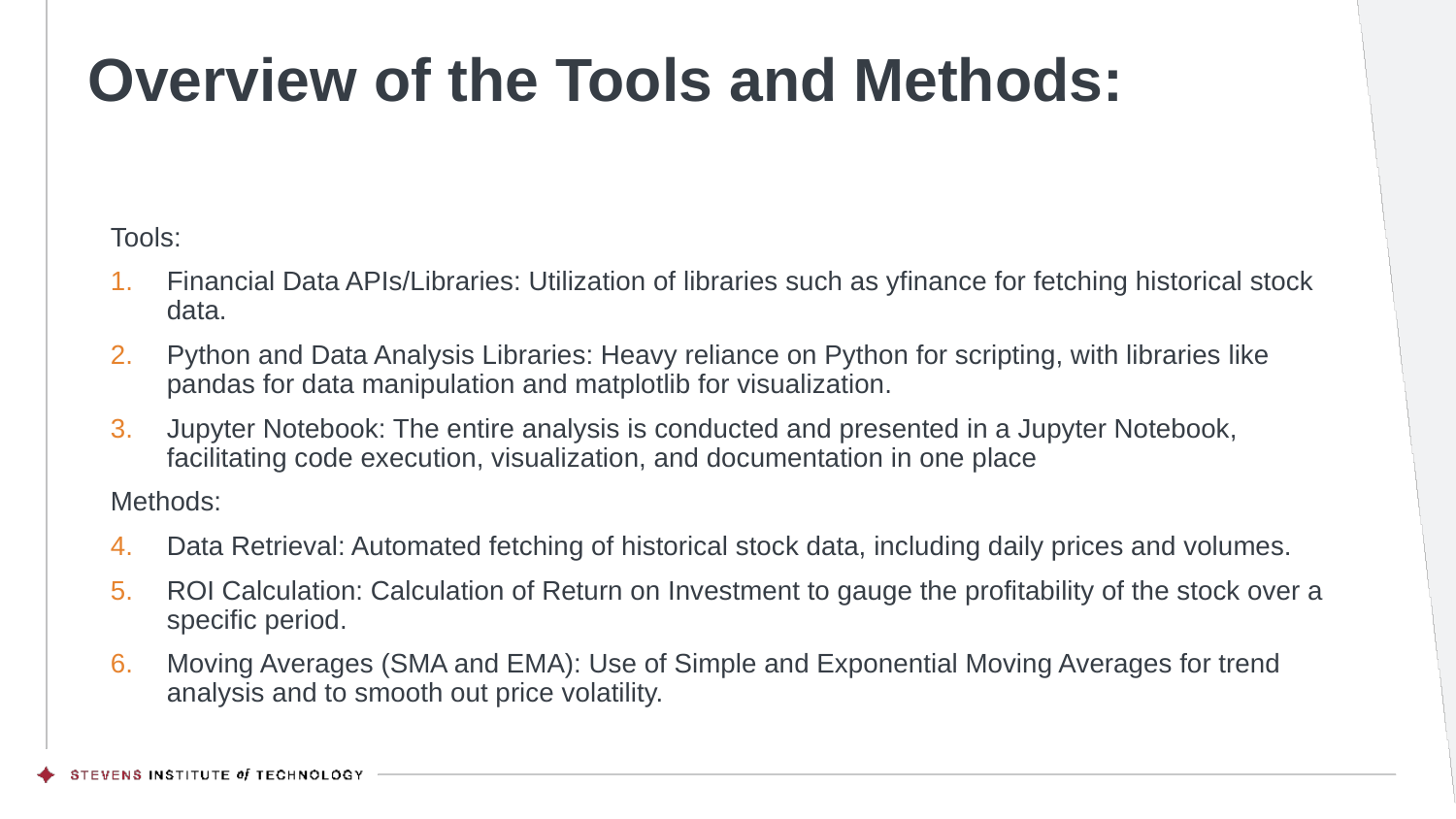

# Overview of the Tools and Methods:
Tools:
Financial Data APIs/Libraries: Utilization of libraries such as yfinance for fetching historical stock data.
Python and Data Analysis Libraries: Heavy reliance on Python for scripting, with libraries like pandas for data manipulation and matplotlib for visualization.
Jupyter Notebook: The entire analysis is conducted and presented in a Jupyter Notebook, facilitating code execution, visualization, and documentation in one place
Methods:
Data Retrieval: Automated fetching of historical stock data, including daily prices and volumes.
ROI Calculation: Calculation of Return on Investment to gauge the profitability of the stock over a specific period.
Moving Averages (SMA and EMA): Use of Simple and Exponential Moving Averages for trend analysis and to smooth out price volatility.